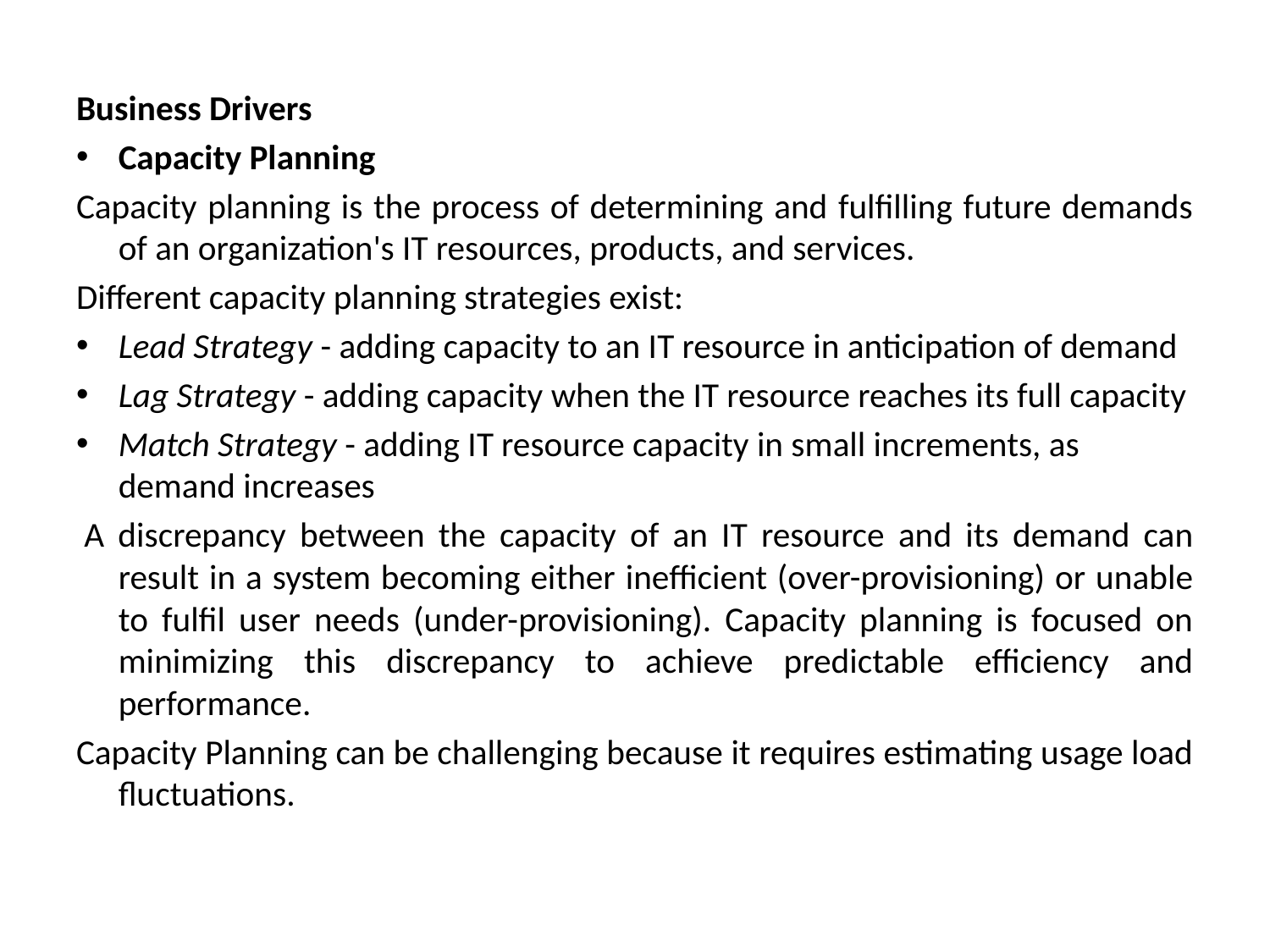

Business Drivers
Capacity Planning
Capacity planning is the process of determining and fulfilling future demands of an organization's IT resources, products, and services.
Different capacity planning strategies exist:
Lead Strategy - adding capacity to an IT resource in anticipation of demand
Lag Strategy - adding capacity when the IT resource reaches its full capacity
Match Strategy - adding IT resource capacity in small increments, as demand increases
 A discrepancy between the capacity of an IT resource and its demand can result in a system becoming either inefficient (over-provisioning) or unable to fulfil user needs (under-provisioning). Capacity planning is focused on minimizing this discrepancy to achieve predictable efficiency and performance.
Capacity Planning can be challenging because it requires estimating usage load fluctuations.